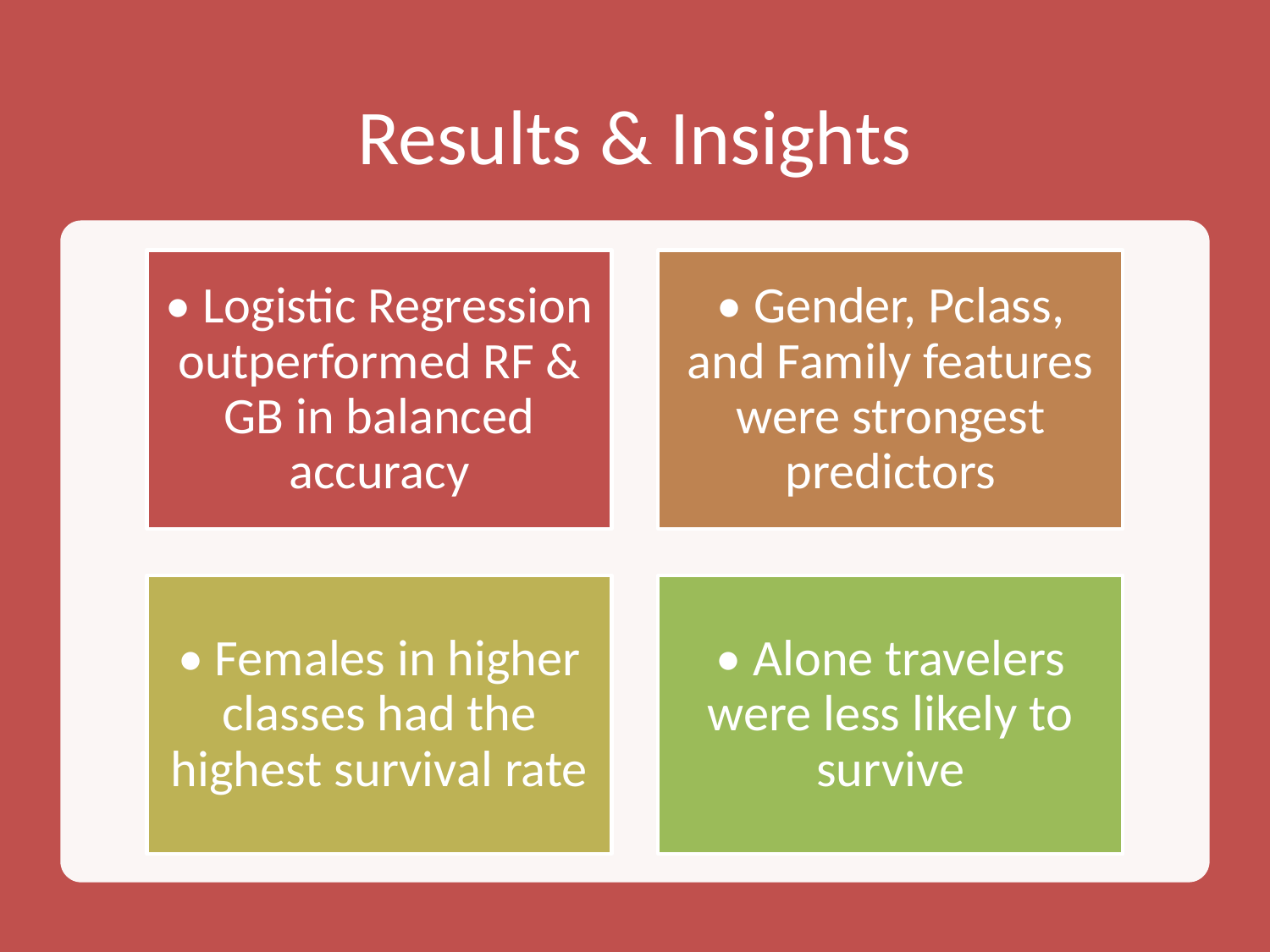

# Results & Insights

• Logistic Regression outperformed RF & GB in balanced accuracy
• Gender, Pclass, and Family features were strongest predictors
• Females in higher classes had the highest survival rate
• Alone travelers were less likely to survive